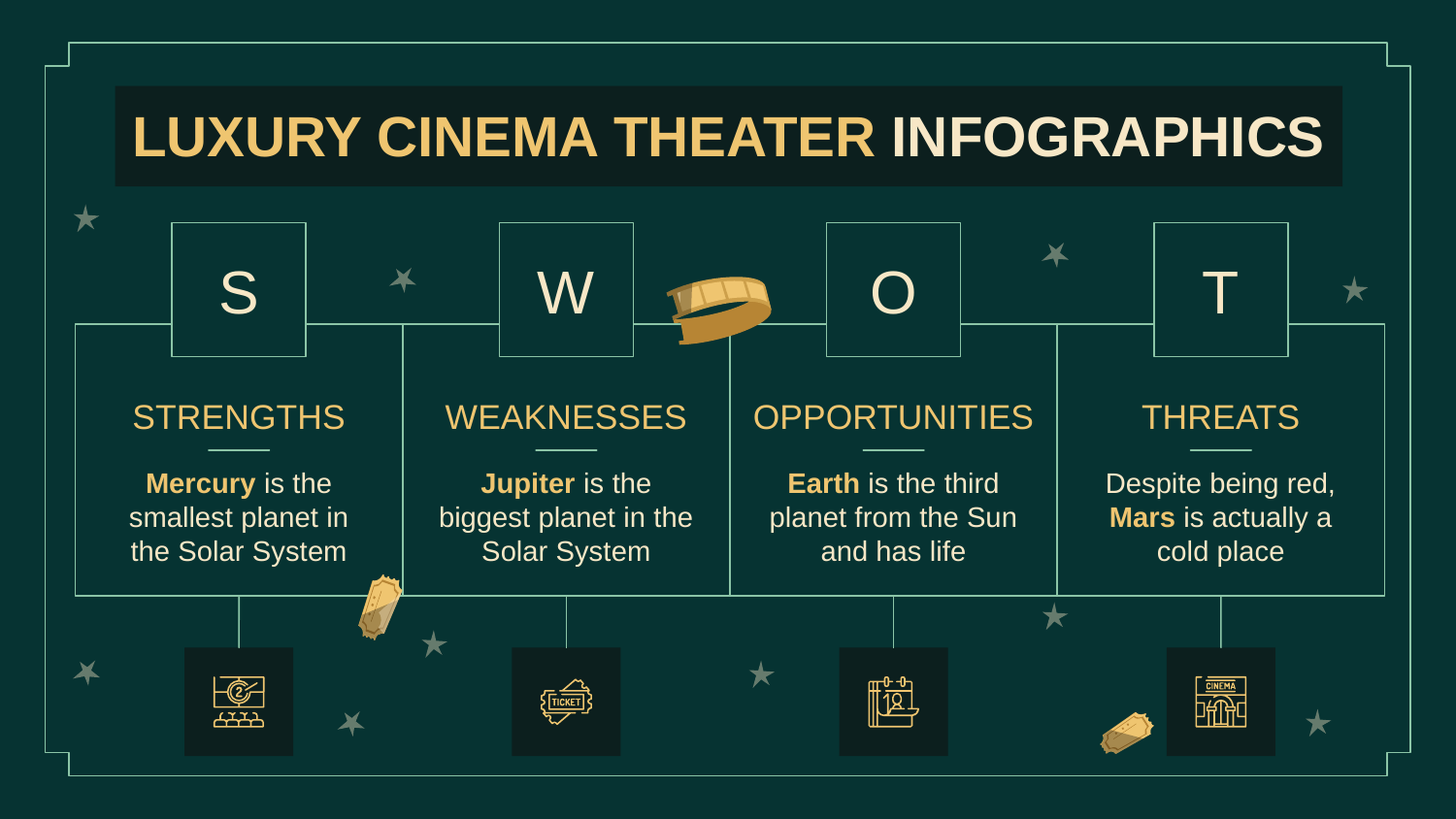

# LUXURY CINEMA THEATER INFOGRAPHICS

S
STRENGTHS
Mercury is the smallest planet in the Solar System
W
WEAKNESSES
Jupiter is the biggest planet in the Solar System
O
OPPORTUNITIES
Earth is the third planet from the Sun and has life
T
THREATS
Despite being red, Mars is actually a cold place